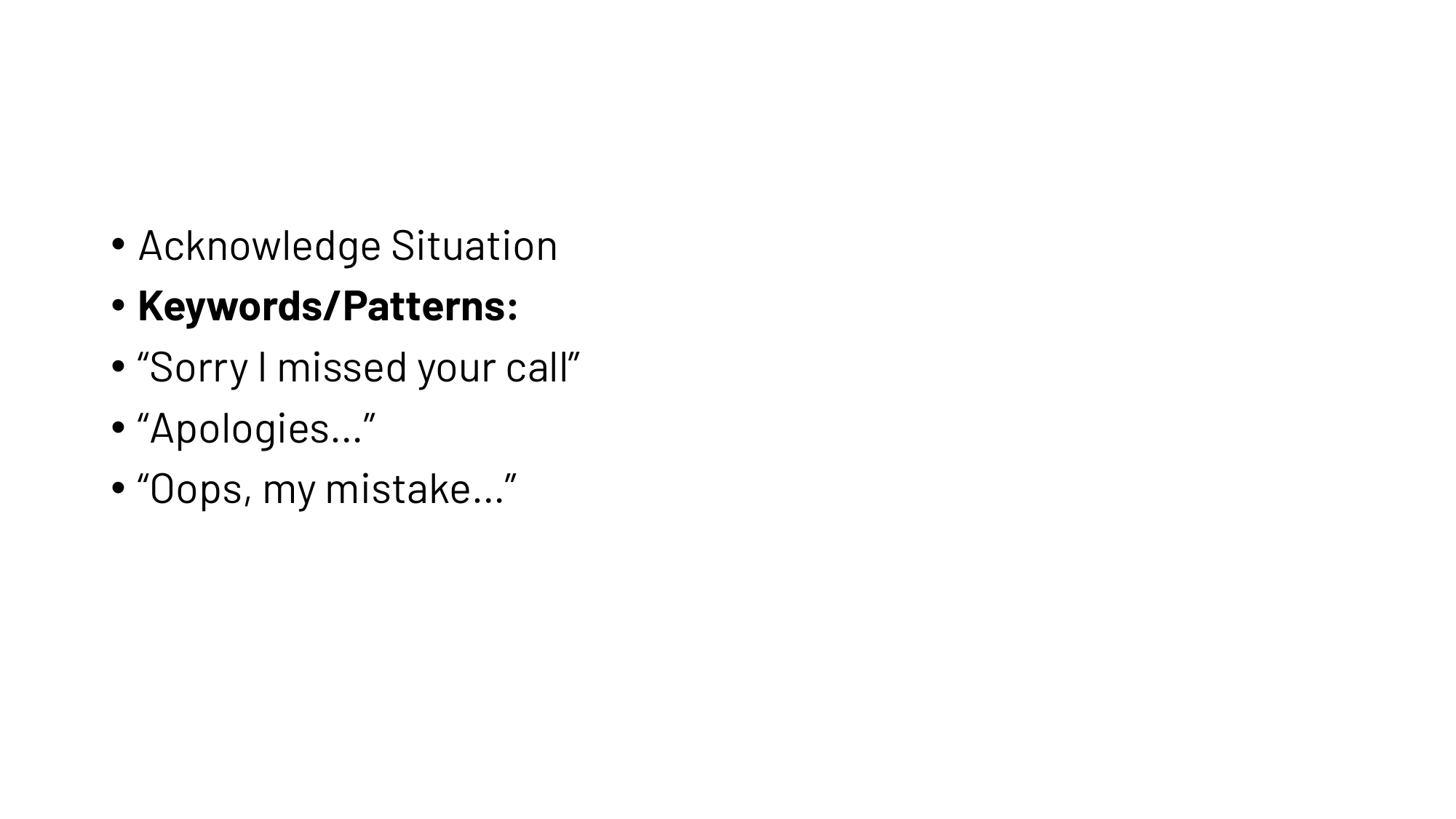

#
Acknowledge Situation
Keywords/Patterns:
“Sorry I missed your call”
“Apologies…”
“Oops, my mistake…”